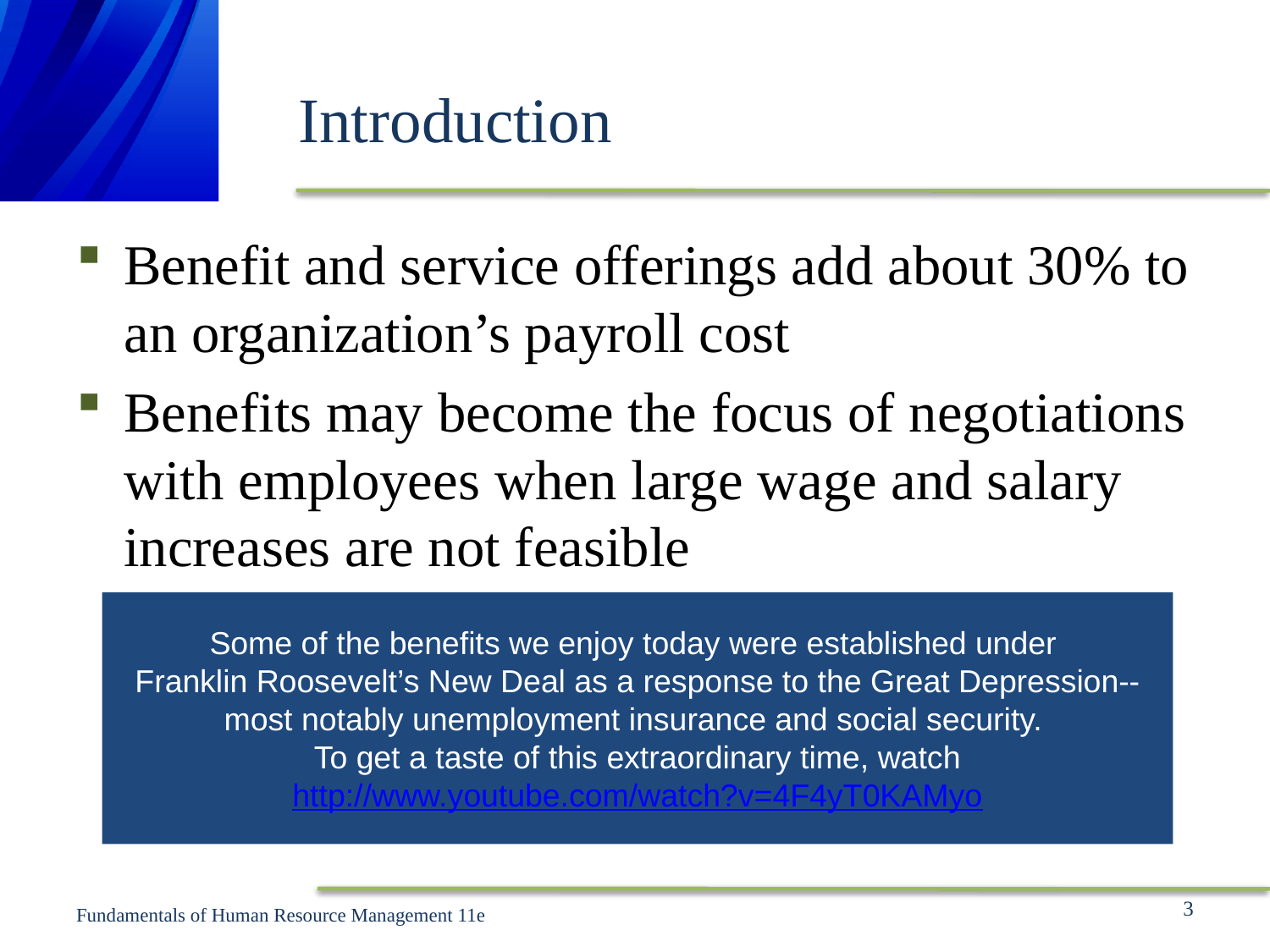

# Introduction
Benefit and service offerings add about 30% to an organization’s payroll cost
Benefits may become the focus of negotiations with employees when large wage and salary increases are not feasible

Some of the benefits we enjoy today were established under
Franklin Roosevelt’s New Deal as a response to the Great Depression--
most notably unemployment insurance and social security.
To get a taste of this extraordinary time, watch
http://www.youtube.com/watch?v=4F4yT0KAMyo
3
Fundamentals of Human Resource Management 11e